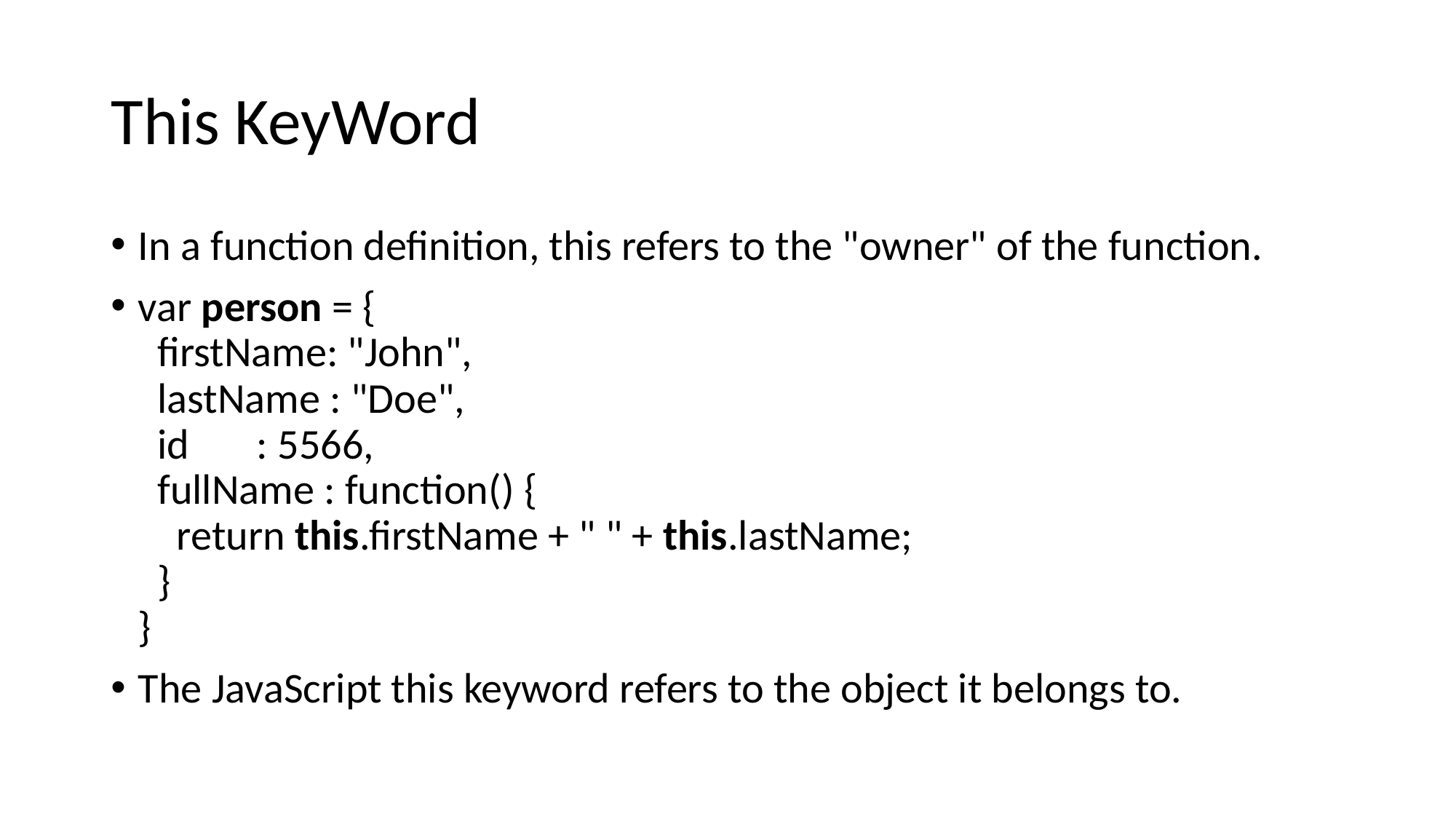

# This KeyWord
In a function definition, this refers to the "owner" of the function.
var person = {
  firstName: "John",
  lastName : "Doe",
  id       : 5566,
  fullName : function() {
    return this.firstName + " " + this.lastName;
  }
}
The JavaScript this keyword refers to the object it belongs to.